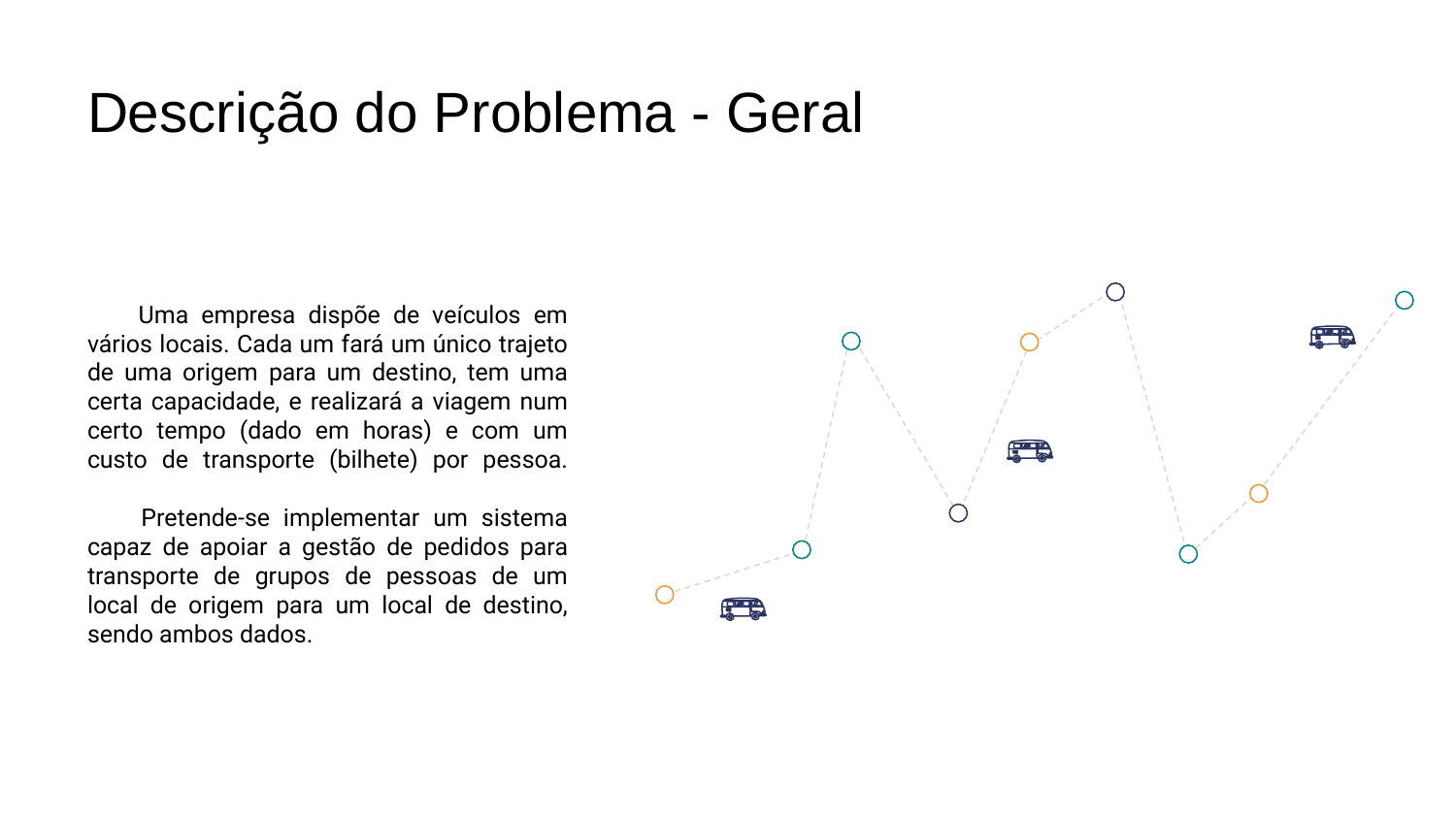

# Descrição do Problema - Geral
!
    Uma empresa dispõe de veículos em vários locais. Cada um fará um único trajeto de uma origem para um destino, tem uma certa capacidade, e realizará a viagem num certo tempo (dado em horas) e com um custo de transporte (bilhete) por pessoa.
    Pretende-se implementar um sistema capaz de apoiar a gestão de pedidos para transporte de grupos de pessoas de um local de origem para um local de destino, sendo ambos dados.

!